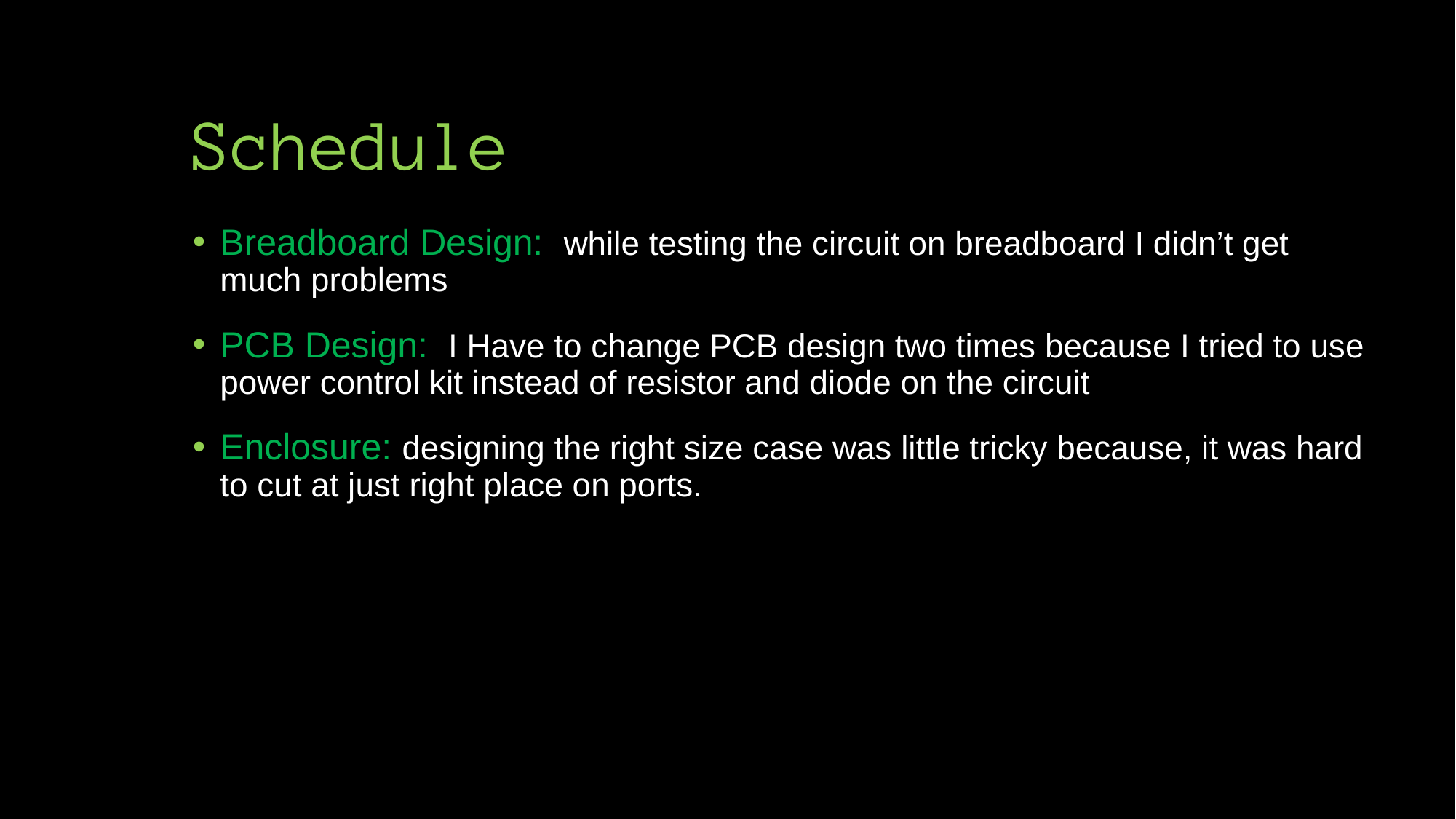

# Schedule
Breadboard Design:  while testing the circuit on breadboard I didn’t get much problems
PCB Design:  I Have to change PCB design two times because I tried to use power control kit instead of resistor and diode on the circuit
Enclosure: designing the right size case was little tricky because, it was hard to cut at just right place on ports.